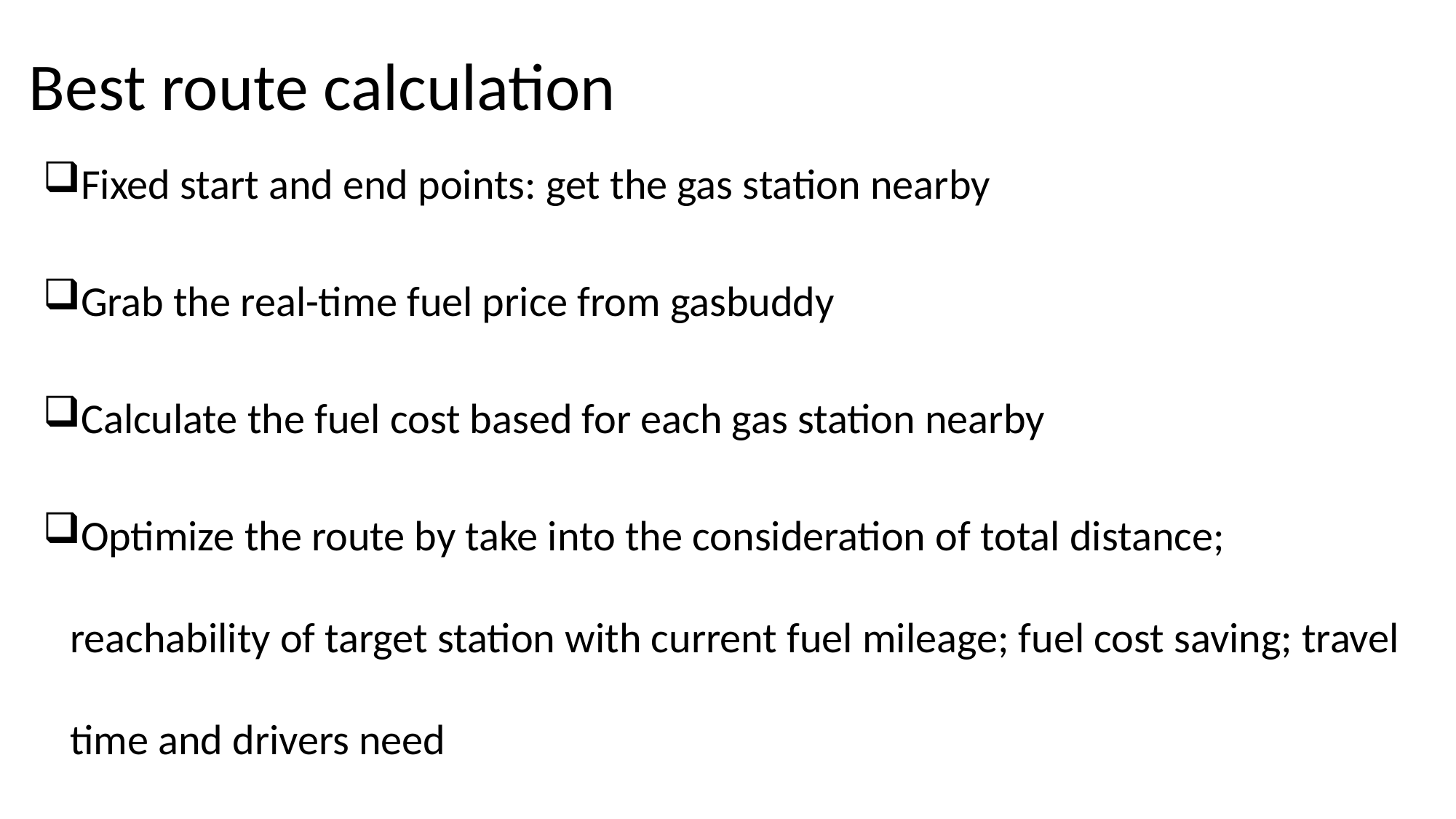

# Best route calculation
Fixed start and end points: get the gas station nearby
Grab the real-time fuel price from gasbuddy
Calculate the fuel cost based for each gas station nearby
Optimize the route by take into the consideration of total distance; reachability of target station with current fuel mileage; fuel cost saving; travel time and drivers need